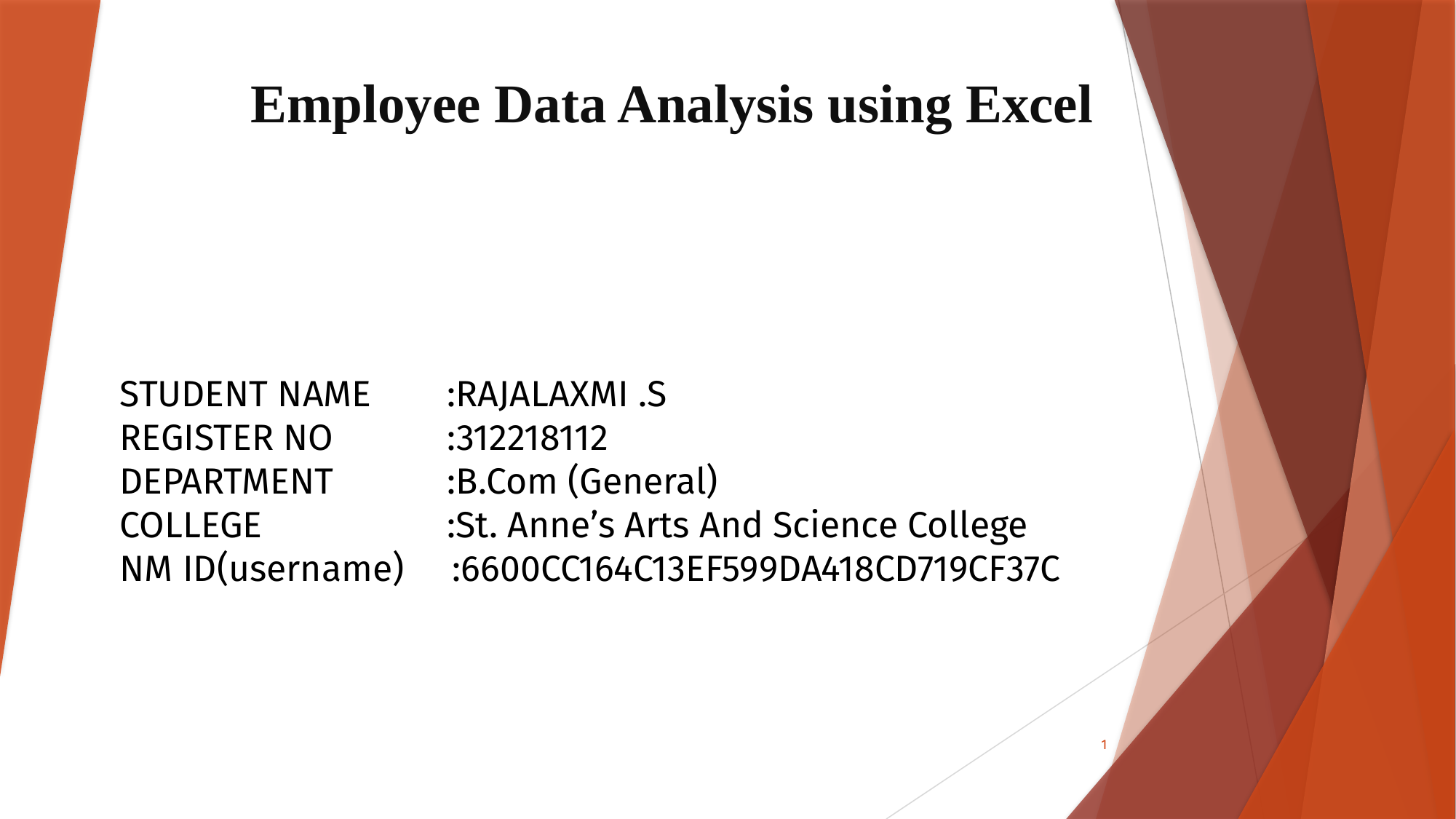

# Employee Data Analysis using Excel
STUDENT NAME	:RAJALAXMI .S
REGISTER NO		:312218112
DEPARTMENT		:B.Com (General)
COLLEGE		:St. Anne’s Arts And Science College
NM ID(username)     :6600CC164C13EF599DA418CD719CF37C
1